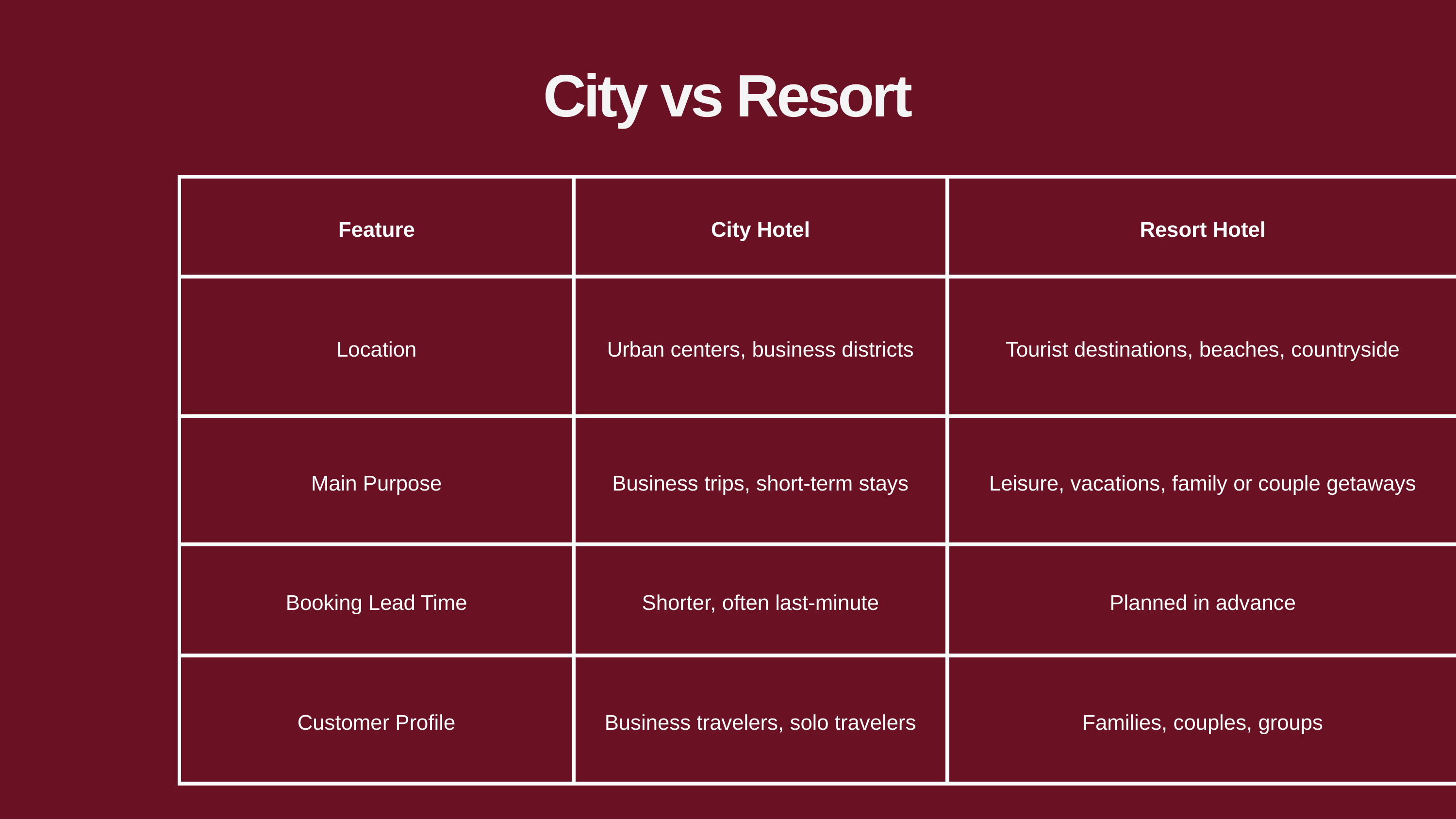

City vs Resort
| Feature | City Hotel | Resort Hotel |
| --- | --- | --- |
| Location | Urban centers, business districts | Tourist destinations, beaches, countryside |
| Main Purpose | Business trips, short-term stays | Leisure, vacations, family or couple getaways |
| Booking Lead Time | Shorter, often last-minute | Planned in advance |
| Customer Profile | Business travelers, solo travelers | Families, couples, groups |